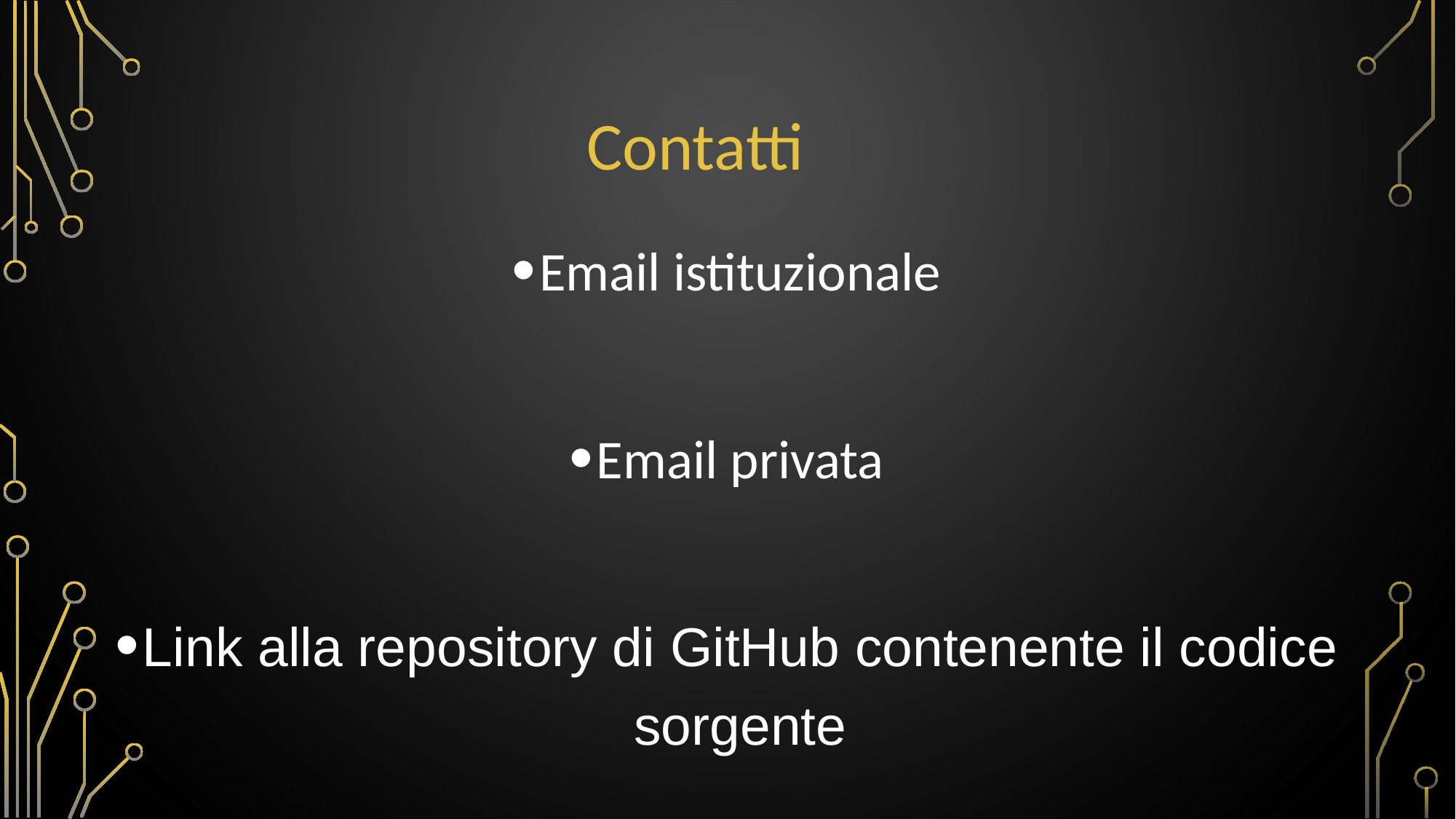

# Contatti
Email istituzionale

Email privata

Link alla repository di GitHub contenente il codice sorgente